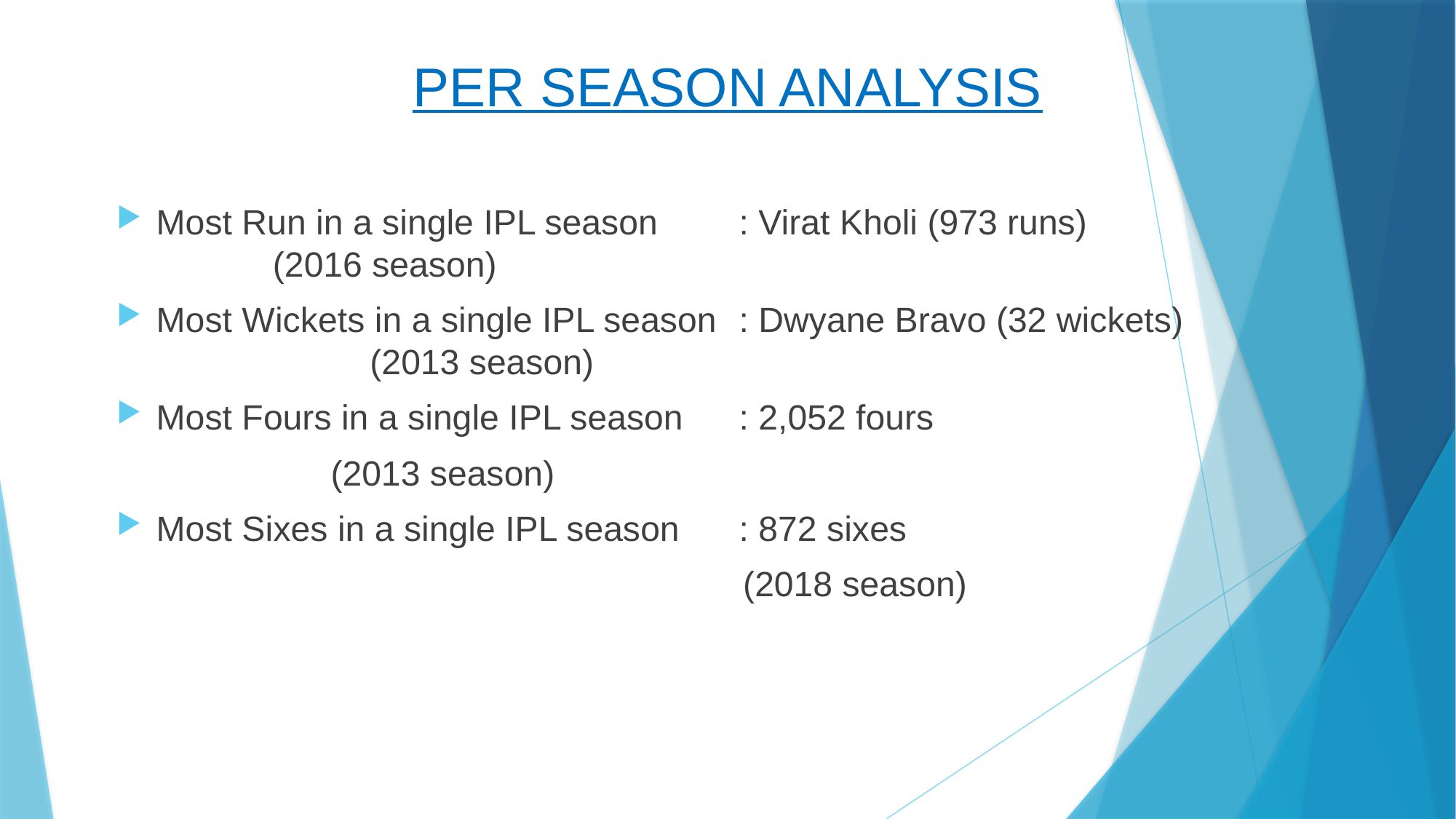

# PER SEASON ANALYSIS
Most Run in a single IPL season			: Virat Kholi (973 runs)	        											  	  			  (2016 season)
Most Wickets in a single IPL season		: Dwyane Bravo (32 wickets) 											  	  	 		  (2013 season)
Most Fours in a single IPL season		: 2,052 fours
									         	  (2013 season)
Most Sixes in a single IPL season		: 872 sixes
                     (2018 season)